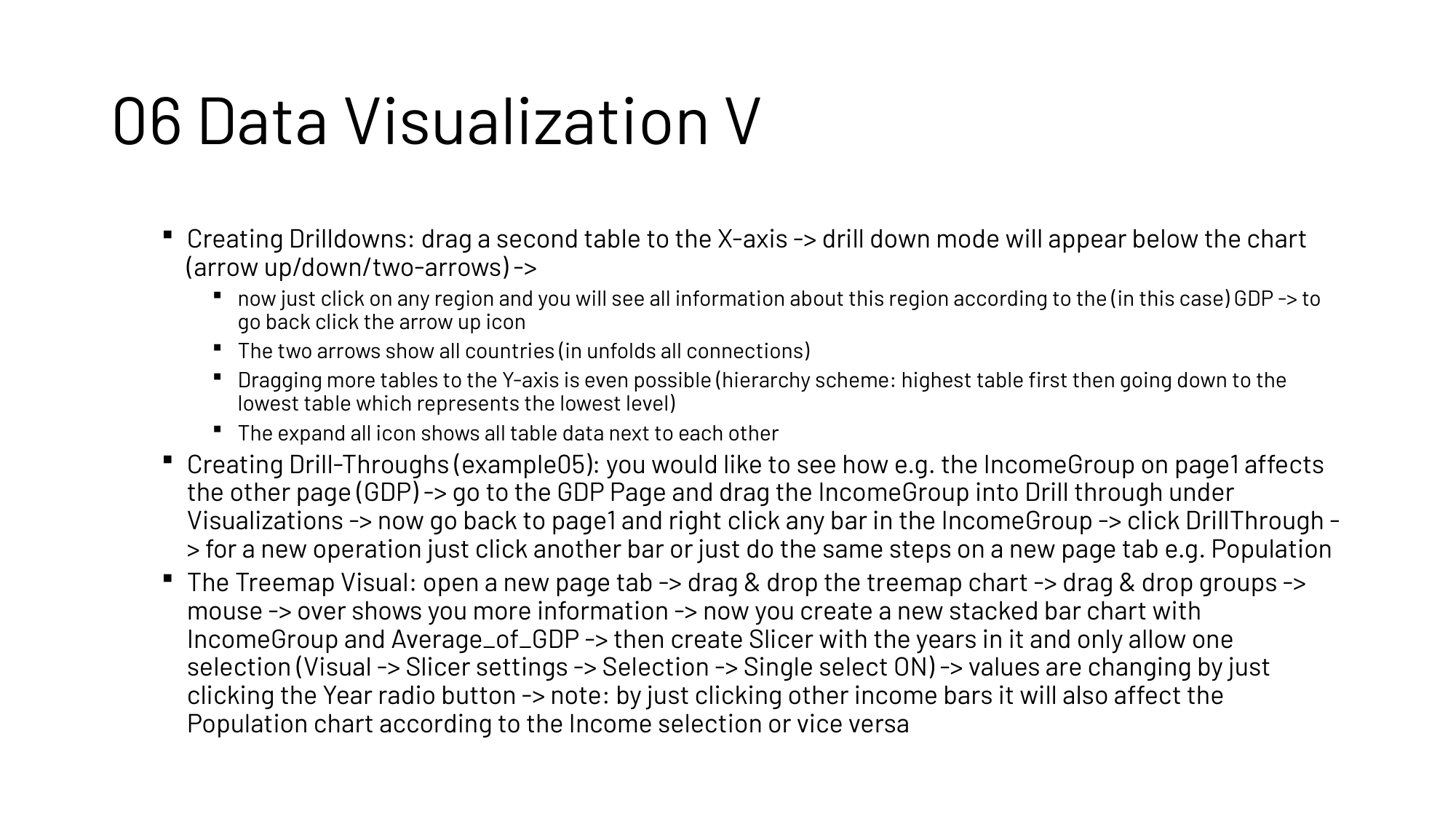

# 06 Data Visualization V
Creating Drilldowns: drag a second table to the X-axis -> drill down mode will appear below the chart (arrow up/down/two-arrows) ->
now just click on any region and you will see all information about this region according to the (in this case) GDP -> to go back click the arrow up icon
The two arrows show all countries (in unfolds all connections)
Dragging more tables to the Y-axis is even possible (hierarchy scheme: highest table first then going down to the lowest table which represents the lowest level)
The expand all icon shows all table data next to each other
Creating Drill-Throughs (example05): you would like to see how e.g. the IncomeGroup on page1 affects the other page (GDP) -> go to the GDP Page and drag the IncomeGroup into Drill through under Visualizations -> now go back to page1 and right click any bar in the IncomeGroup -> click DrillThrough -> for a new operation just click another bar or just do the same steps on a new page tab e.g. Population
The Treemap Visual: open a new page tab -> drag & drop the treemap chart -> drag & drop groups -> mouse -> over shows you more information -> now you create a new stacked bar chart with IncomeGroup and Average_of_GDP -> then create Slicer with the years in it and only allow one selection (Visual -> Slicer settings -> Selection -> Single select ON) -> values are changing by just clicking the Year radio button -> note: by just clicking other income bars it will also affect the Population chart according to the Income selection or vice versa